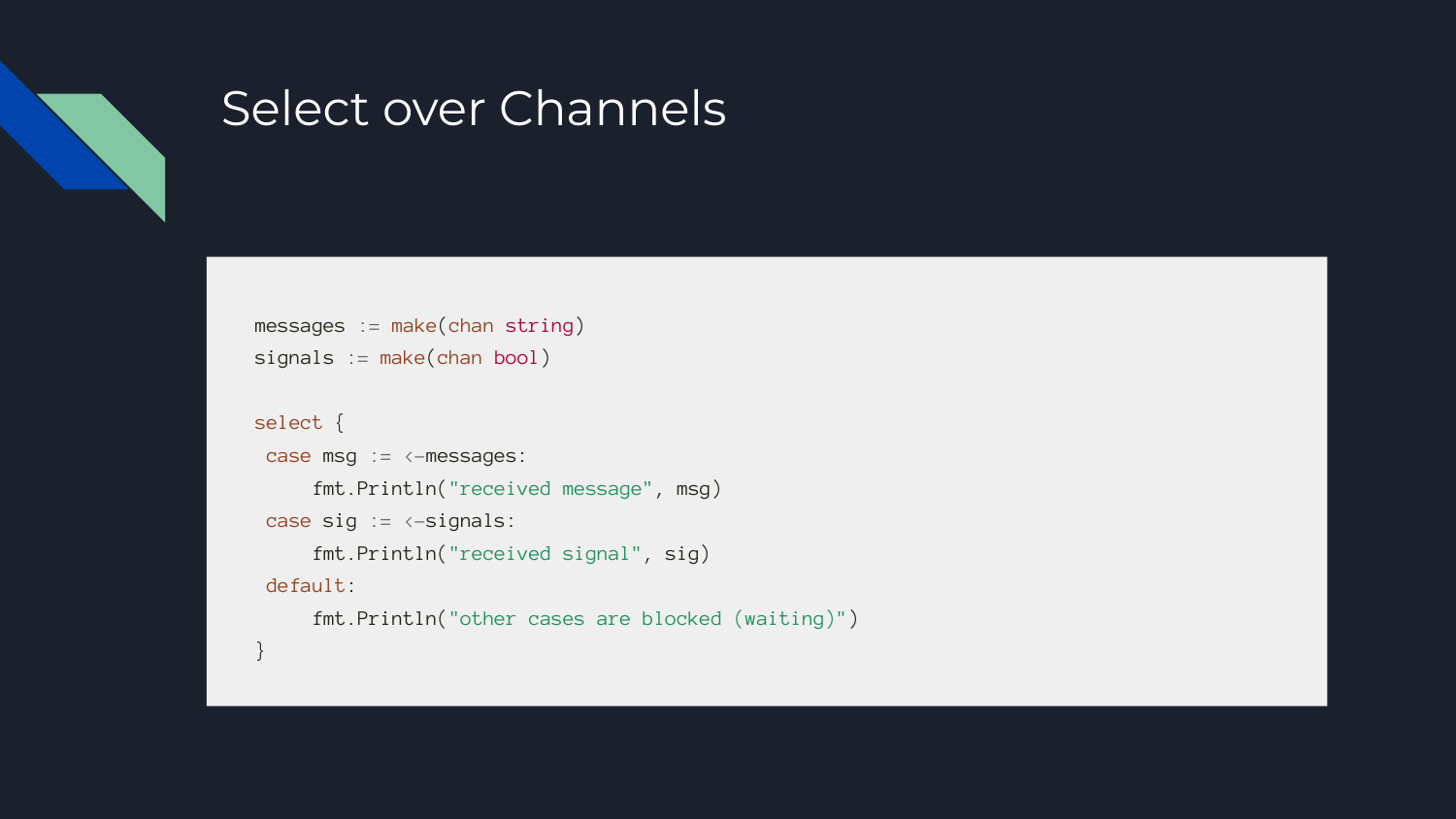

# Select over Channels

   messages := make(chan string)
   signals := make(chan bool)

   select {
    case msg := <-messages:
        fmt.Println("received message", msg)
    case sig := <-signals:
        fmt.Println("received signal", sig)
    default:
        fmt.Println("other cases are blocked (waiting)")
   }